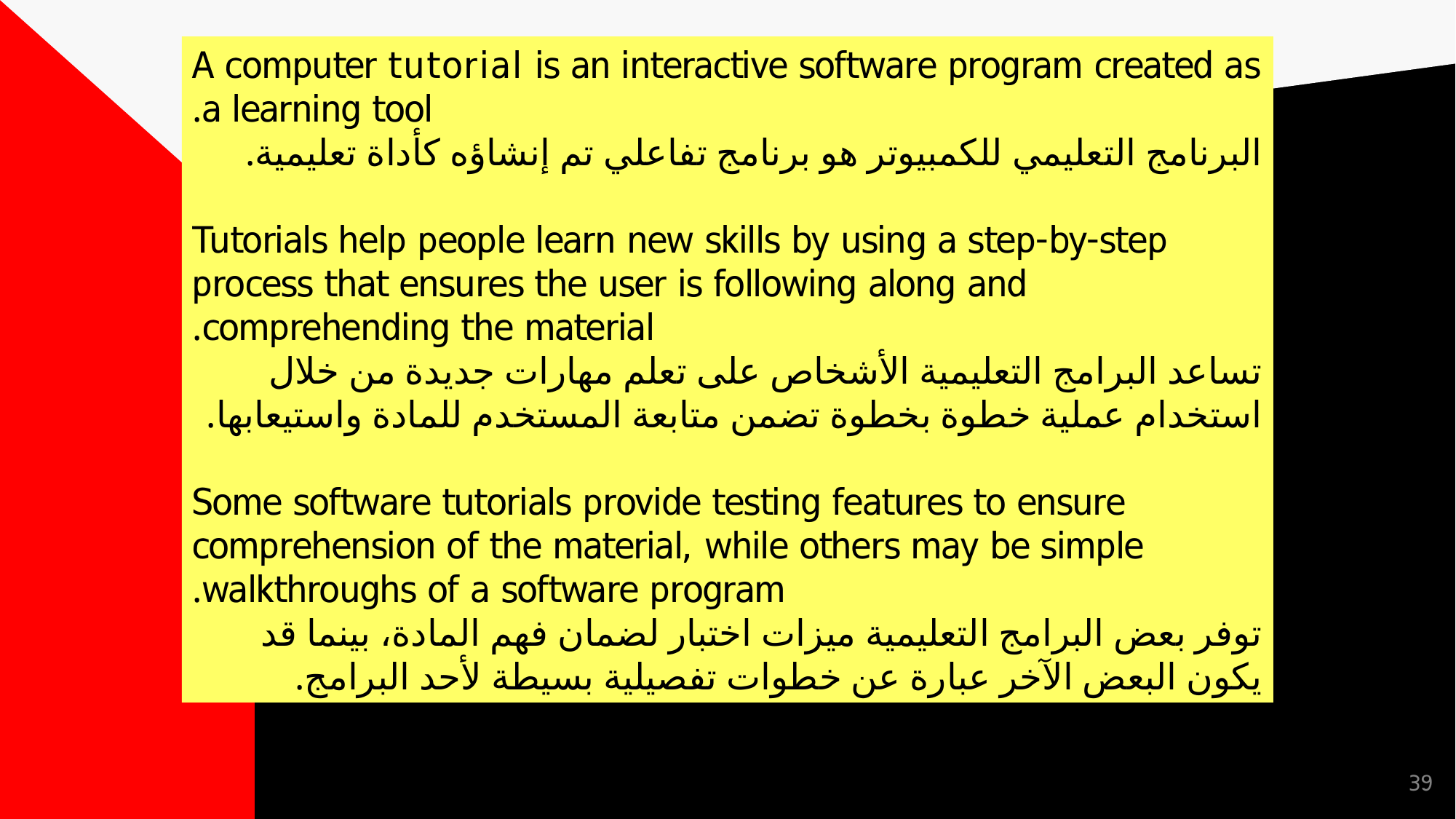

#
A computer tutorial is an interactive software program created as a learning tool.
البرنامج التعليمي للكمبيوتر هو برنامج تفاعلي تم إنشاؤه كأداة تعليمية.

Tutorials help people learn new skills by using a step-by-step process that ensures the user is following along and comprehending the material.
تساعد البرامج التعليمية الأشخاص على تعلم مهارات جديدة من خلال استخدام عملية خطوة بخطوة تضمن متابعة المستخدم للمادة واستيعابها.

Some software tutorials provide testing features to ensure comprehension of the material, while others may be simple walkthroughs of a software program.
توفر بعض البرامج التعليمية ميزات اختبار لضمان فهم المادة، بينما قد يكون البعض الآخر عبارة عن خطوات تفصيلية بسيطة لأحد البرامج.
39